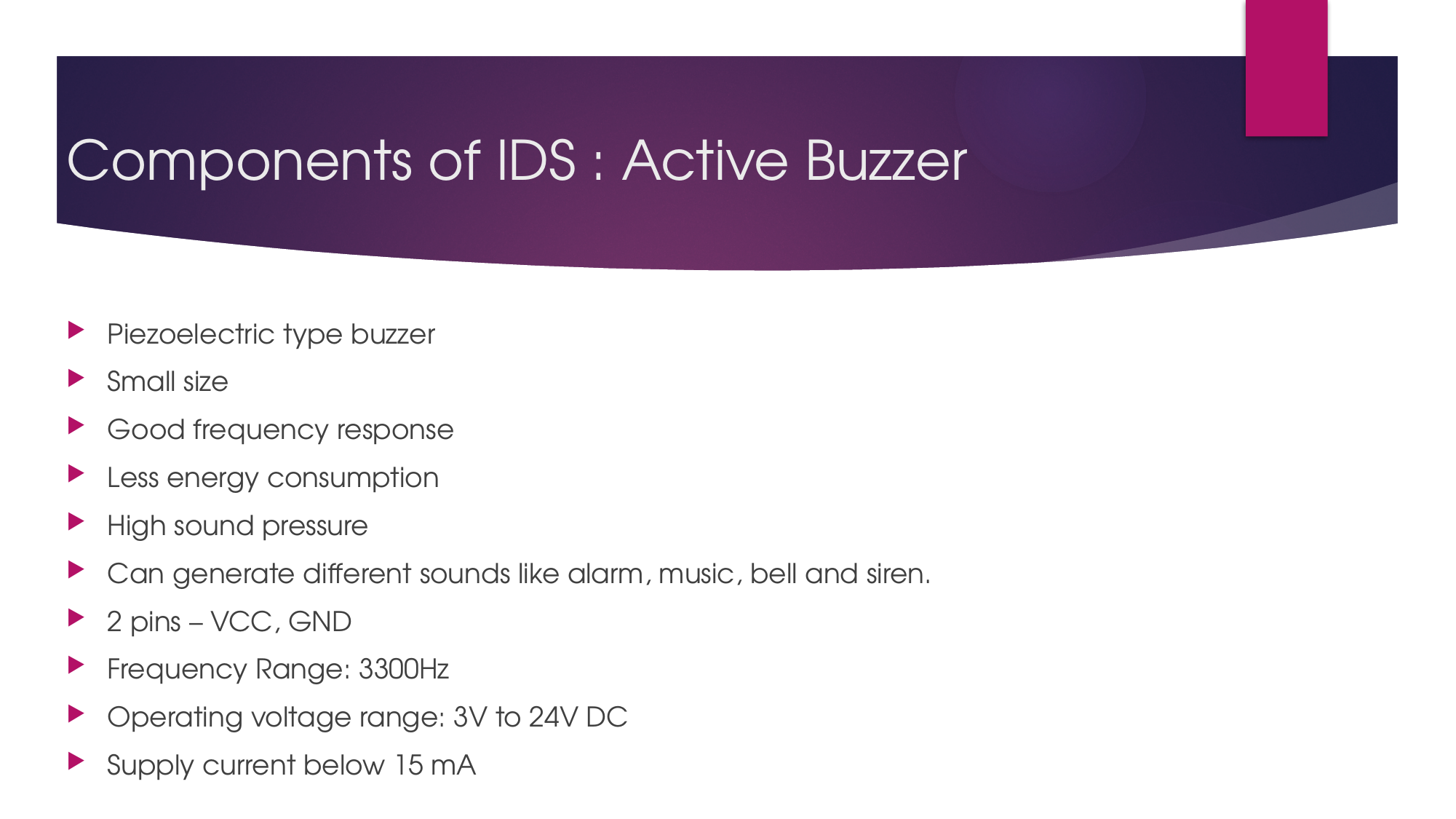

# Components of IDS : Active Buzzer
Piezoelectric type buzzer
Small size
Good frequency response
Less energy consumption
High sound pressure
Can generate different sounds like alarm, music, bell and siren.
2 pins – VCC, GND
Frequency Range: 3300Hz
Operating voltage range: 3V to 24V DC
Supply current below 15 mA